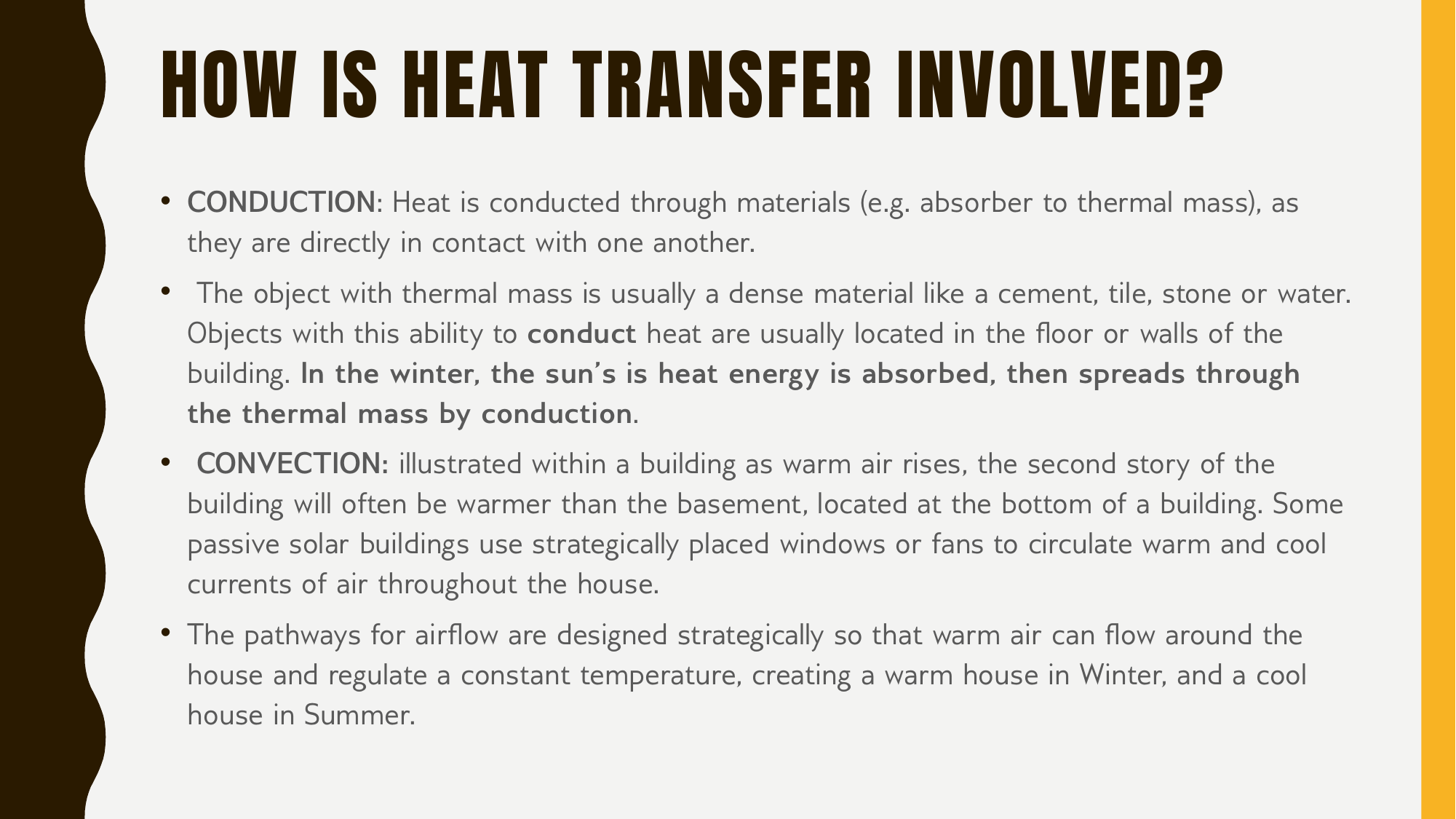

# How is Heat Transfer Involved?
CONDUCTION: Heat is conducted through materials (e.g. absorber to thermal mass), as they are directly in contact with one another.
 The object with thermal mass is usually a dense material like a cement, tile, stone or water. Objects with this ability to conduct heat are usually located in the floor or walls of the building. In the winter, the sun’s is heat energy is absorbed, then spreads through the thermal mass by conduction.
 CONVECTION: illustrated within a building as warm air rises, the second story of the building will often be warmer than the basement, located at the bottom of a building. Some passive solar buildings use strategically placed windows or fans to circulate warm and cool currents of air throughout the house.
The pathways for airflow are designed strategically so that warm air can flow around the house and regulate a constant temperature, creating a warm house in Winter, and a cool house in Summer.